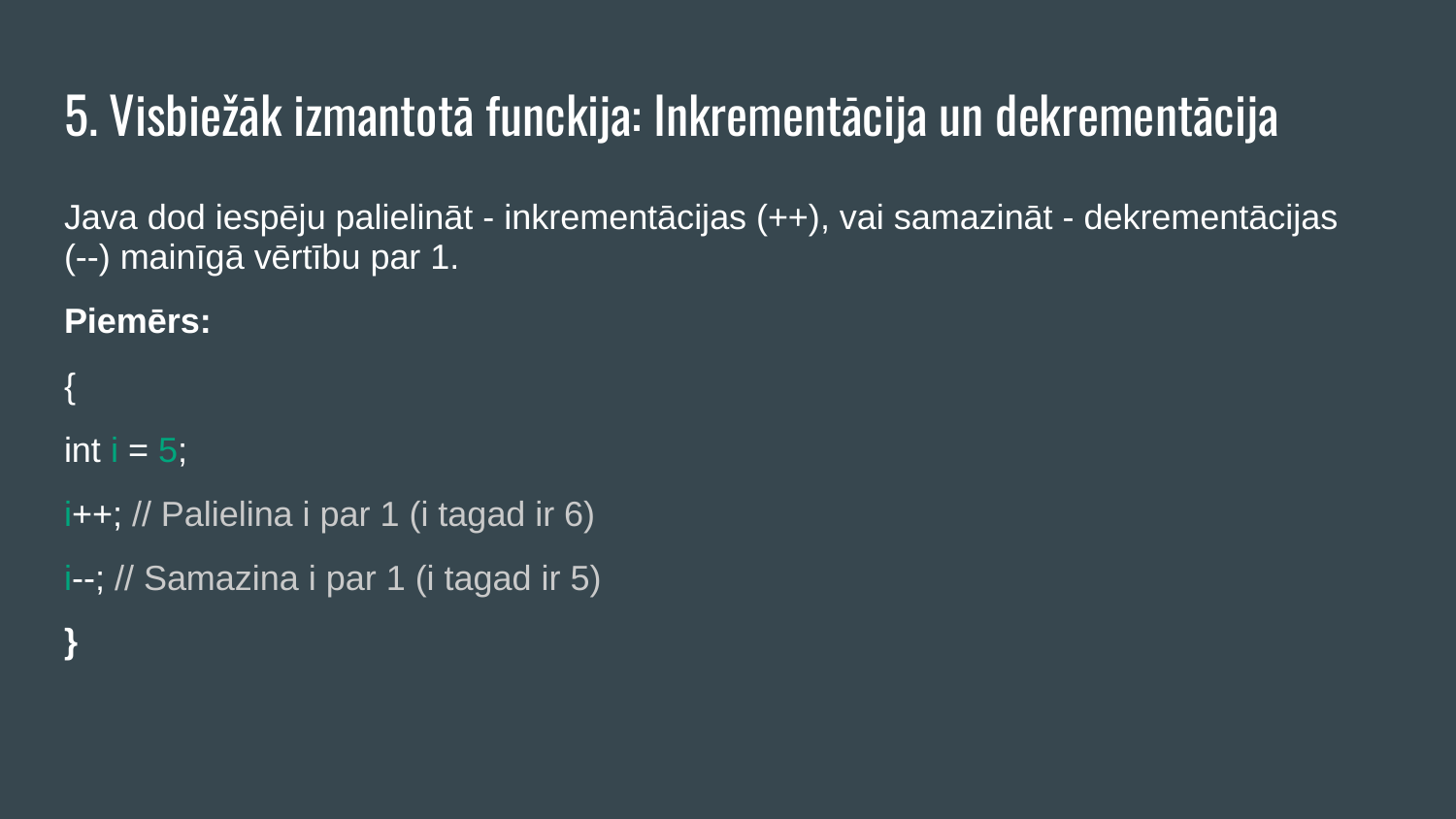

# 5. Visbiežāk izmantotā funckija: Inkrementācija un dekrementācija

Java dod iespēju palielināt - inkrementācijas (++), vai samazināt - dekrementācijas (--) mainīgā vērtību par 1.
Piemērs:
{
int i = 5;
i++; // Palielina i par 1 (i tagad ir 6)
i--; // Samazina i par 1 (i tagad ir 5)
}